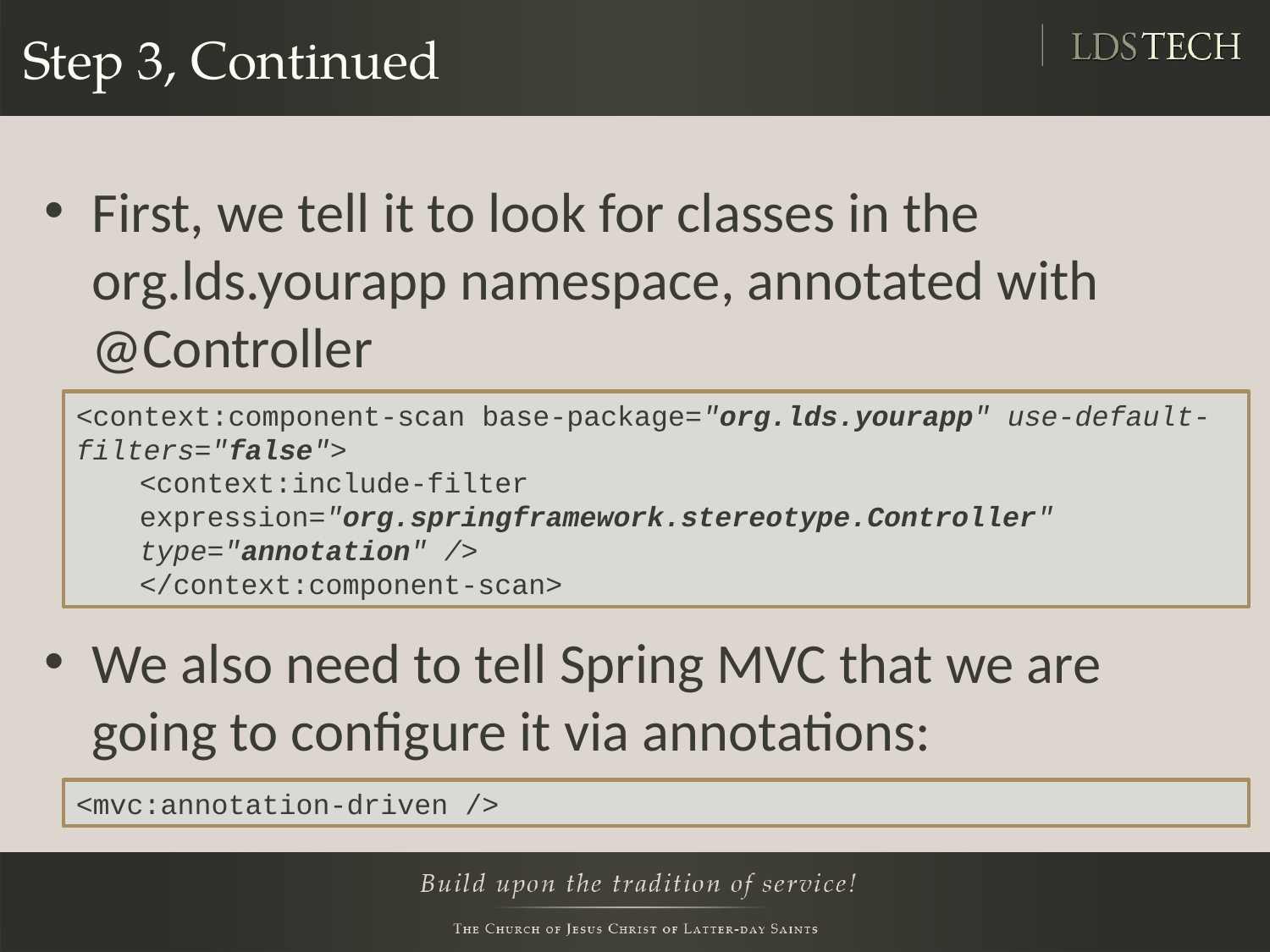

# Step 3, Continued
First, we tell it to look for classes in the org.lds.yourapp namespace, annotated with @Controller

We also need to tell Spring MVC that we are going to configure it via annotations:
<context:component-scan base-package="org.lds.yourapp" use-default-filters="false">
<context:include-filter expression="org.springframework.stereotype.Controller" type="annotation" />
</context:component-scan>
<mvc:annotation-driven />